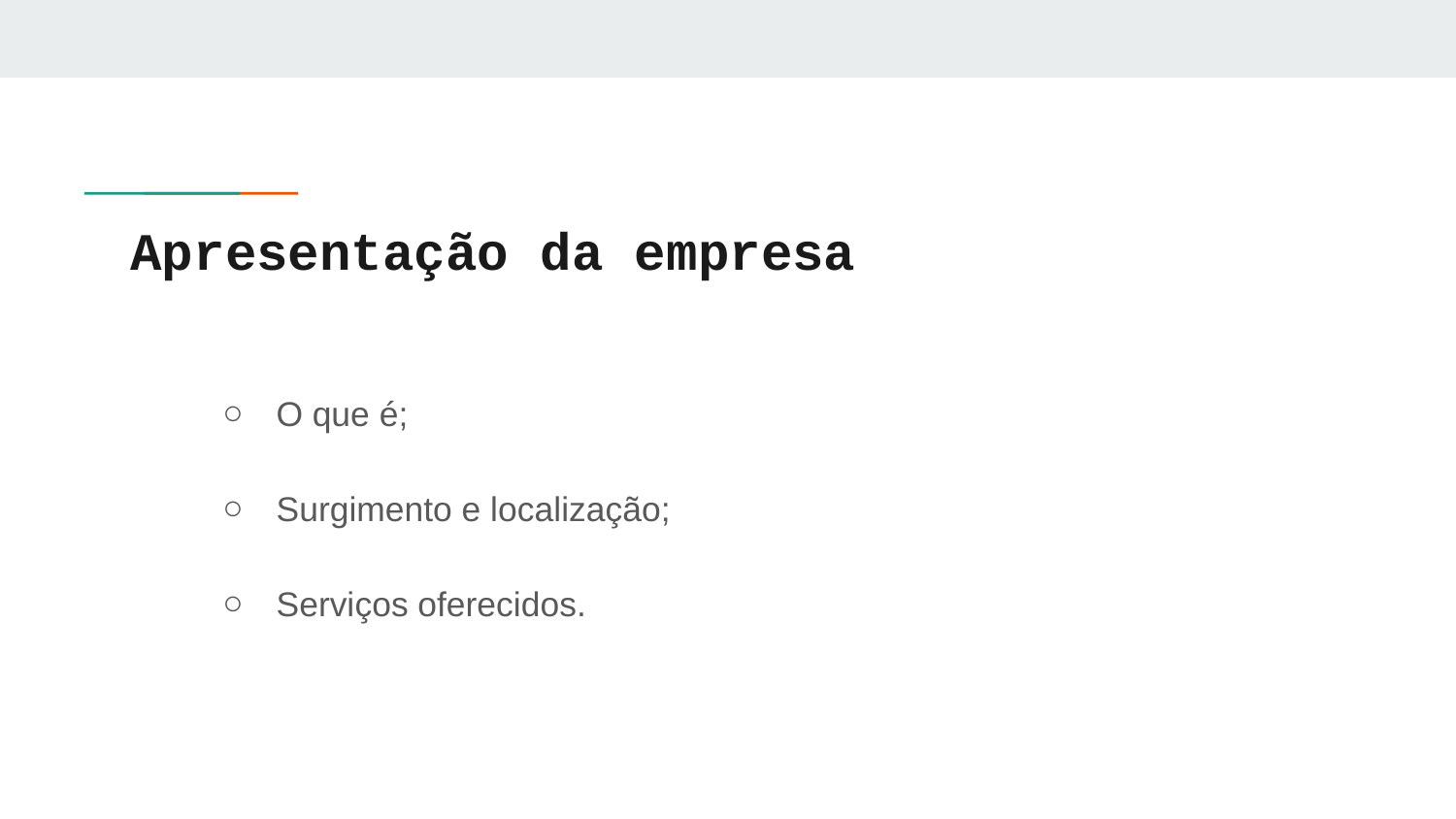

# Apresentação da empresa
O que é;

Surgimento e localização;

Serviços oferecidos.